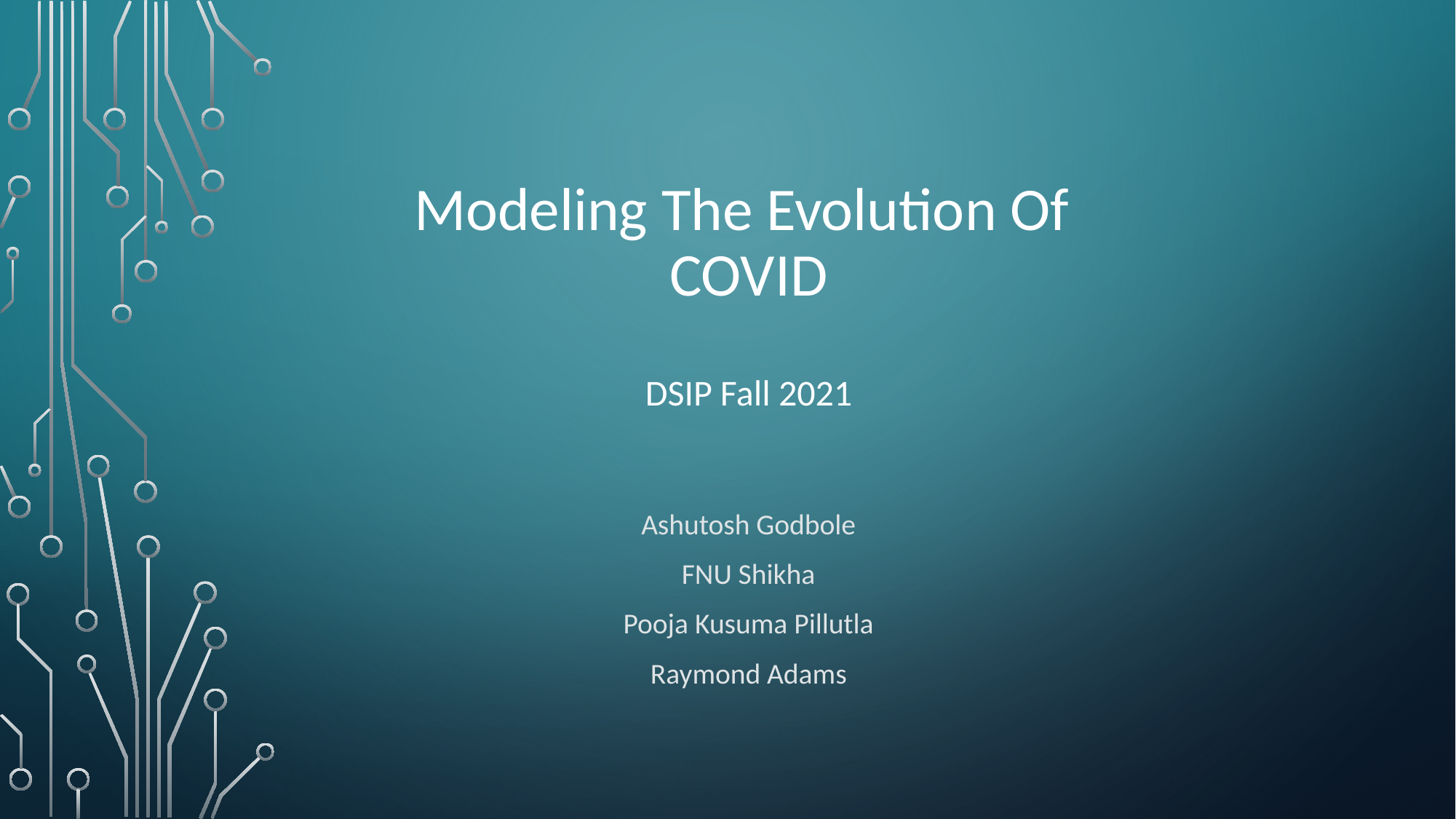

# Modeling The Evolution Of COVID DSIP Fall 2021
Ashutosh Godbole
FNU Shikha
Pooja Kusuma Pillutla
Raymond Adams